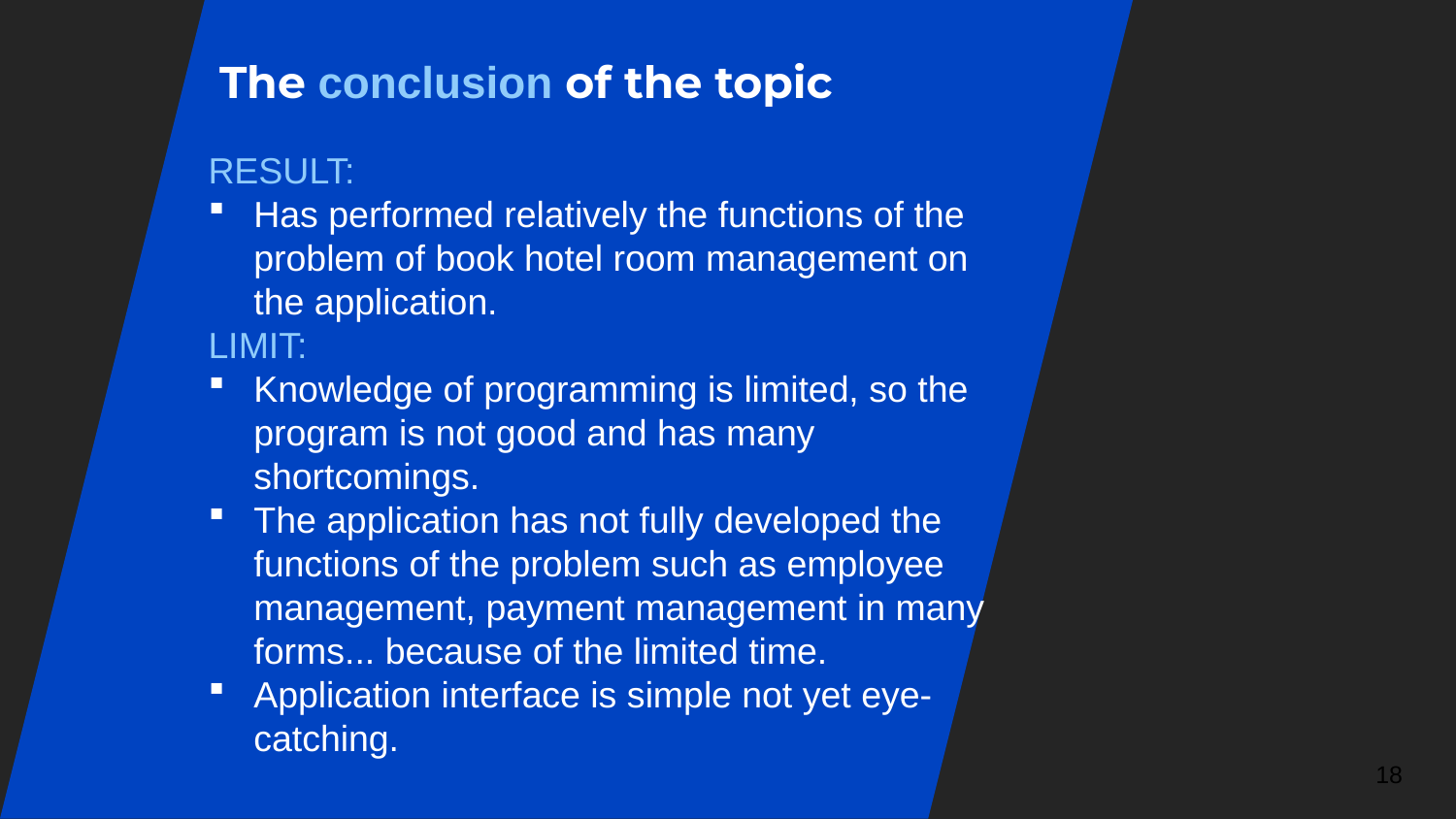

# The conclusion of the topic
RESULT:
Has performed relatively the functions of the problem of book hotel room management on the application.
LIMIT:
Knowledge of programming is limited, so the program is not good and has many shortcomings.
The application has not fully developed the functions of the problem such as employee management, payment management in many forms... because of the limited time.
Application interface is simple not yet eye-catching.
18